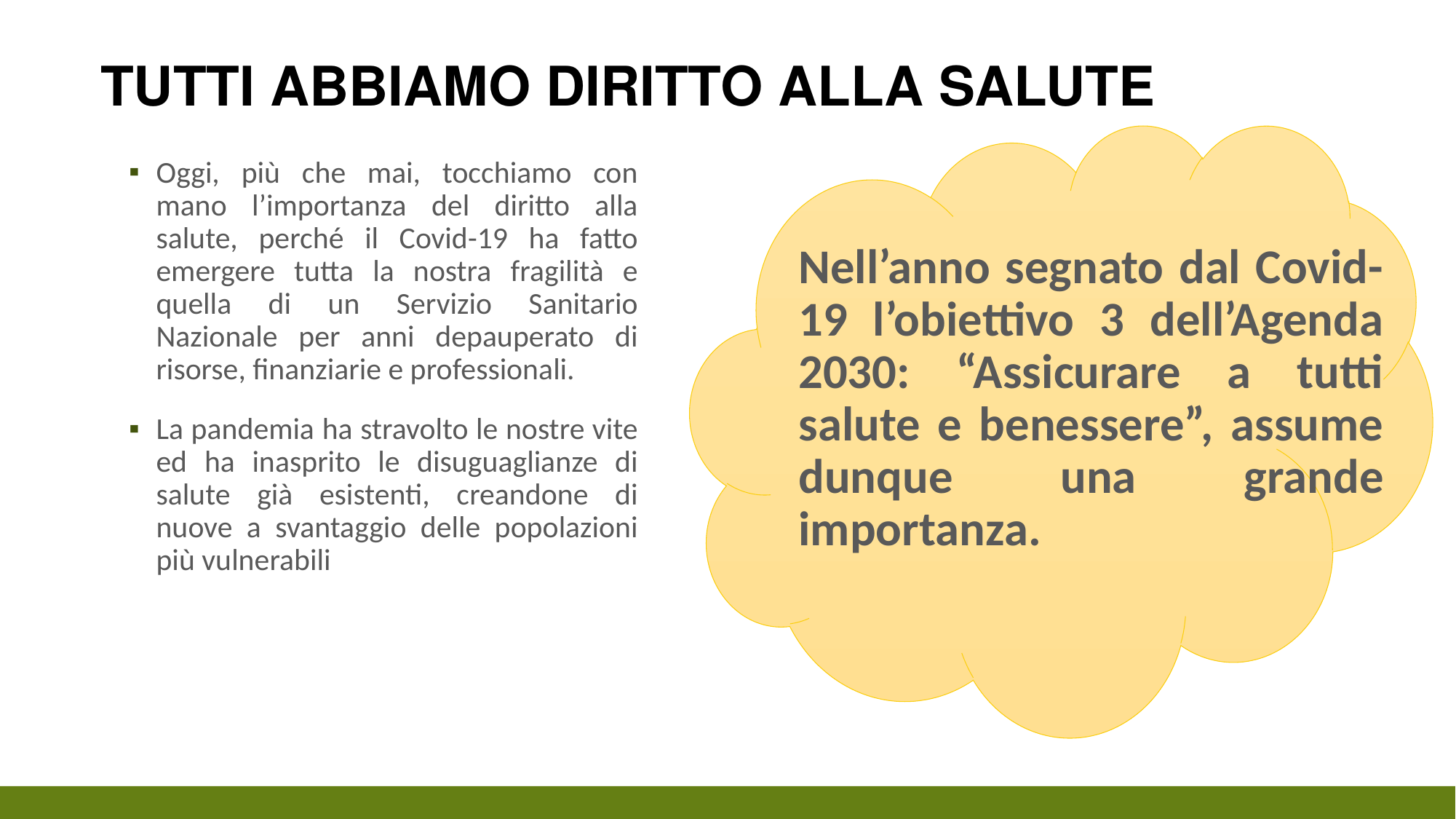

# TUTTI ABBIAMO DIRITTO ALLA SALUTE

Oggi, più che mai, tocchiamo con mano l’importanza del diritto alla salute, perché il Covid-19 ha fatto emergere tutta la nostra fragilità e quella di un Servizio Sanitario Nazionale per anni depauperato di risorse, finanziarie e professionali.
La pandemia ha stravolto le nostre vite ed ha inasprito le disuguaglianze di salute già esistenti, creandone di nuove a svantaggio delle popolazioni più vulnerabili
Nell’anno segnato dal Covid-19 l’obiettivo 3 dell’Agenda 2030: “Assicurare a tutti salute e benessere”, assume dunque una grande importanza.